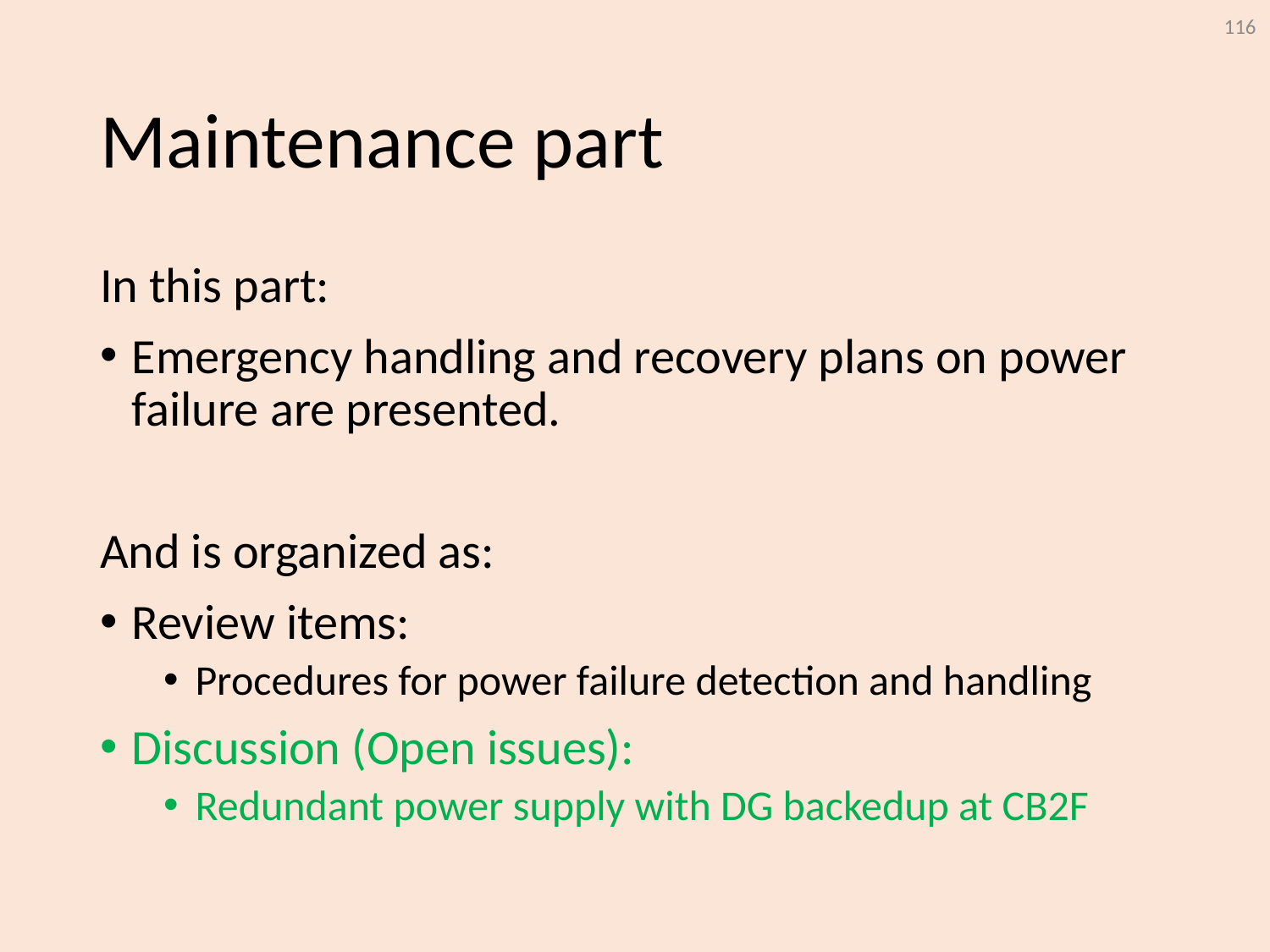

116
# Maintenance part
In this part:
Emergency handling and recovery plans on power failure are presented.

And is organized as:
Review items:
Procedures for power failure detection and handling
Discussion (Open issues):
Redundant power supply with DG backedup at CB2F